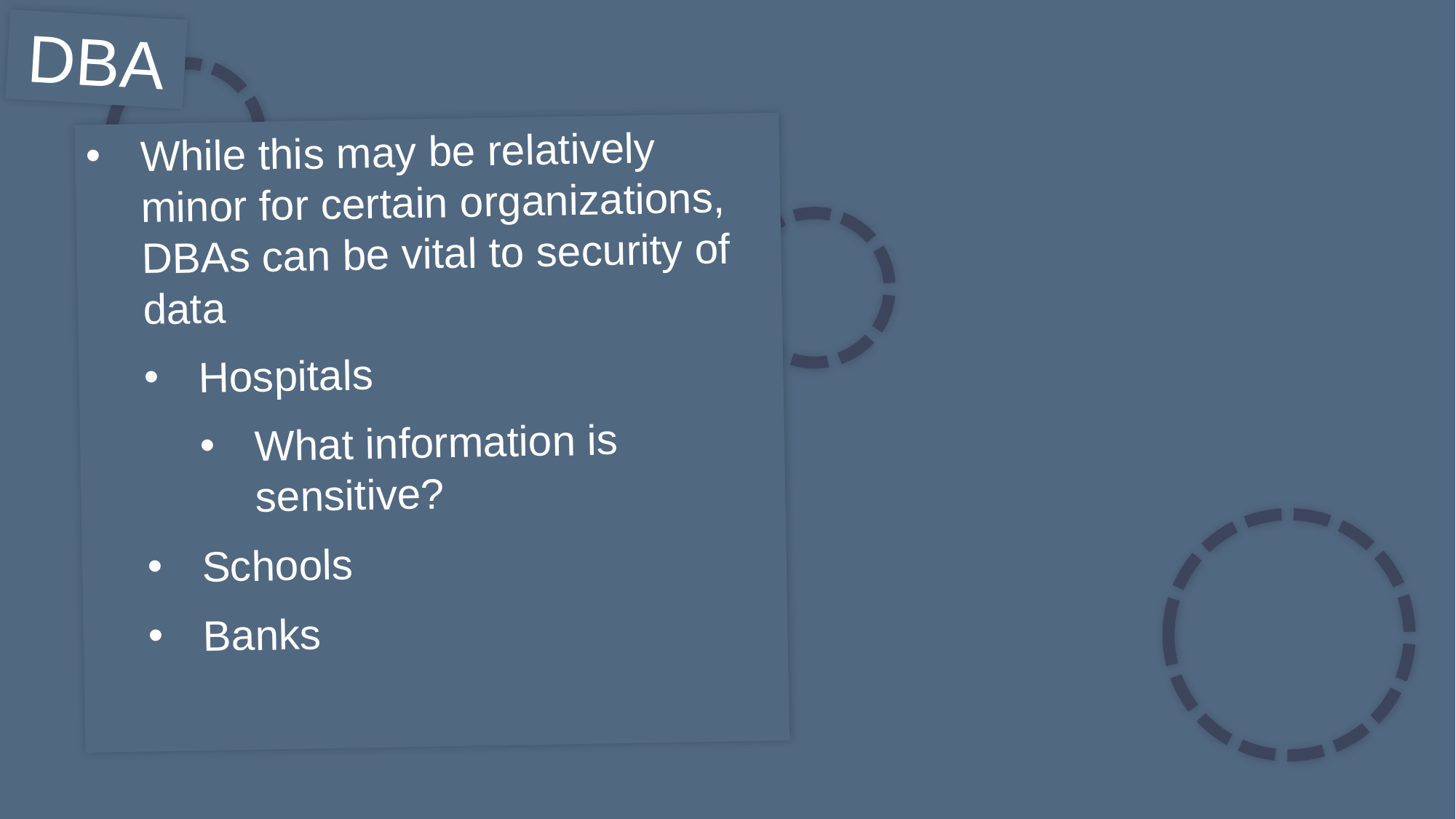

DBA

While this may be relatively minor for certain organizations, DBAs can be vital to security of data
Hospitals
What information is sensitive?
Schools
Banks